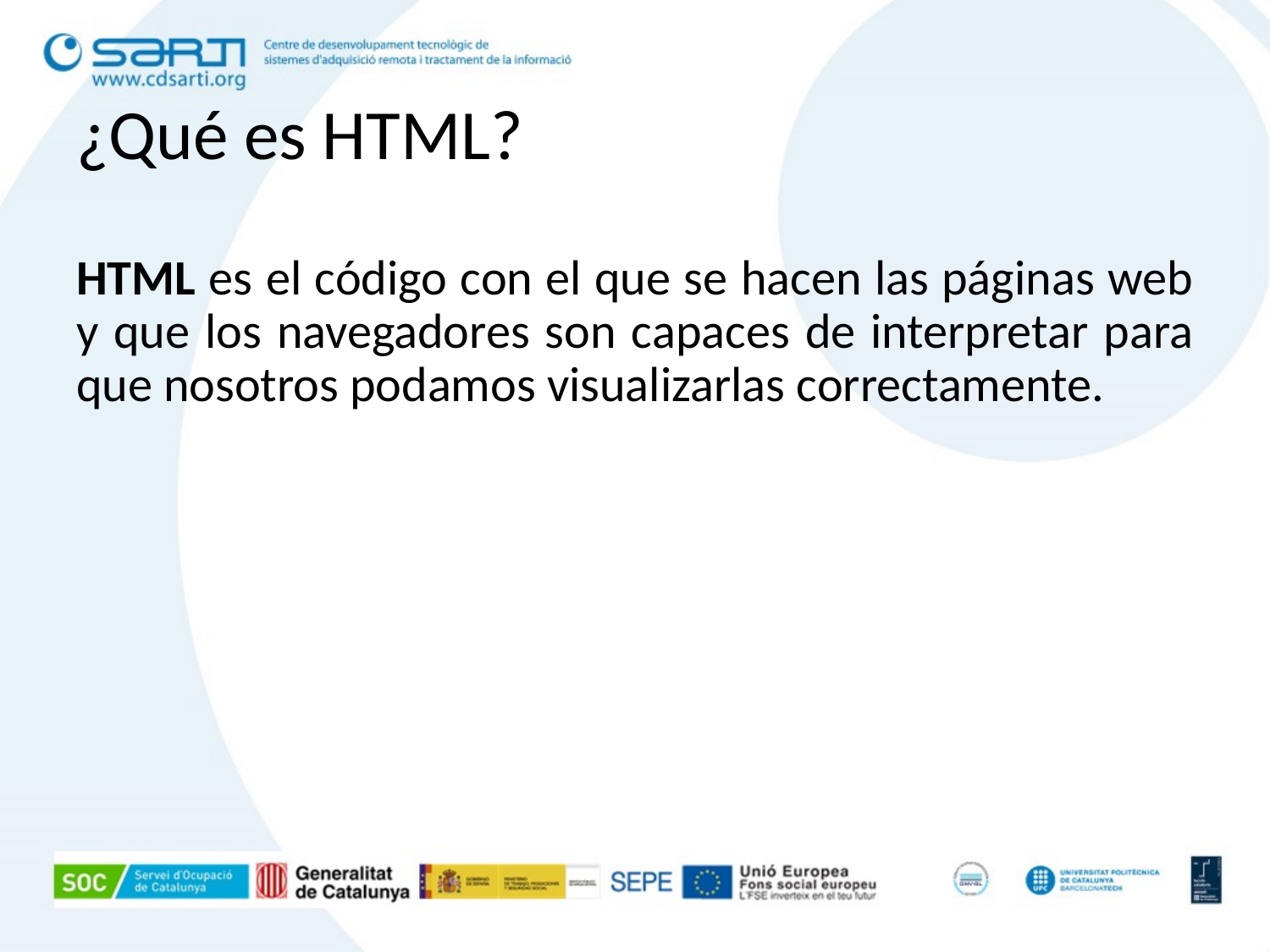

# ¿Qué es HTML?
HTML es el código con el que se hacen las páginas web y que los navegadores son capaces de interpretar para que nosotros podamos visualizarlas correctamente.